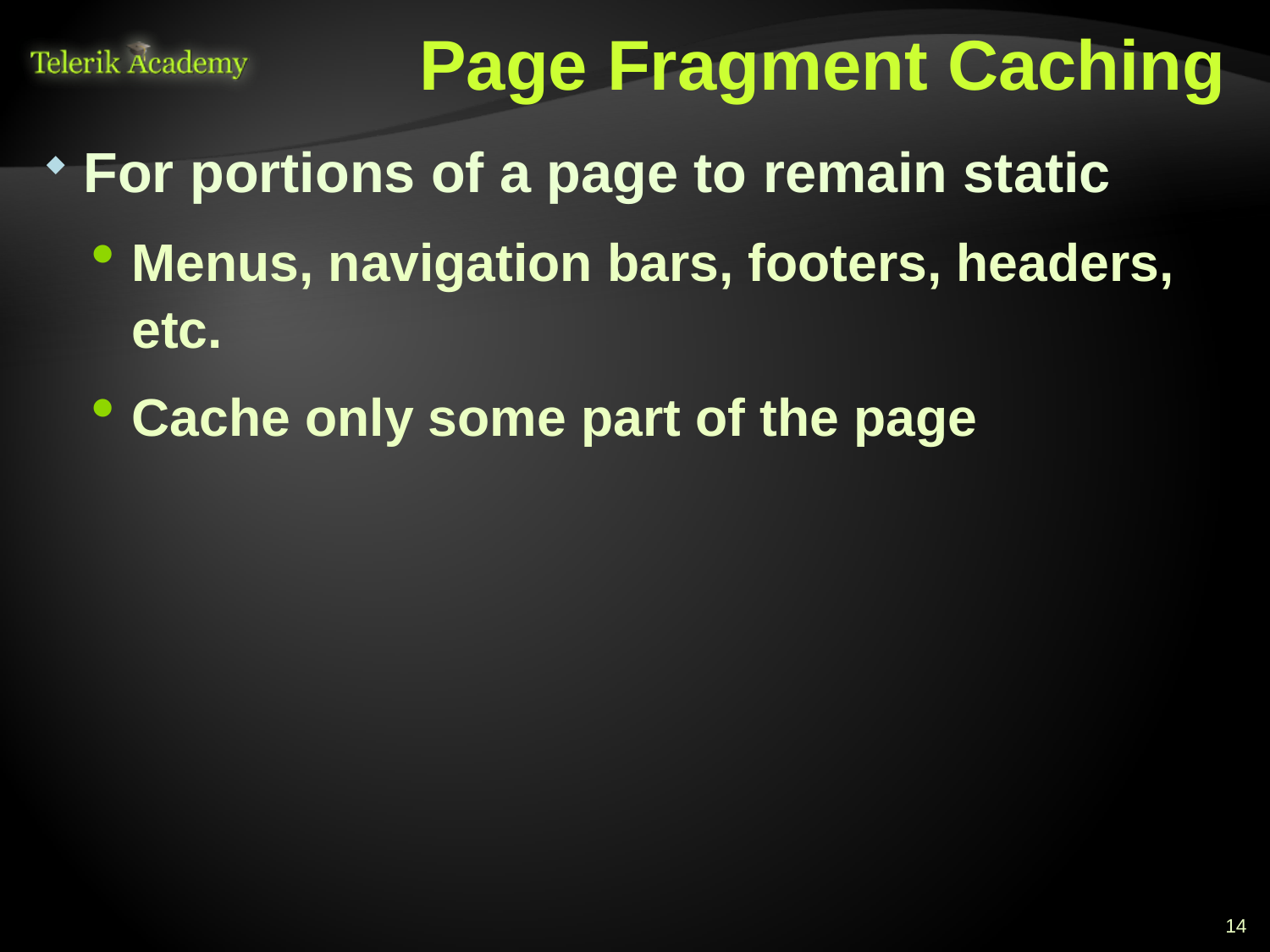

# Page Fragment Caching
For portions of a page to remain static
Menus, navigation bars, footers, headers, etc.
Cache only some part of the page

14